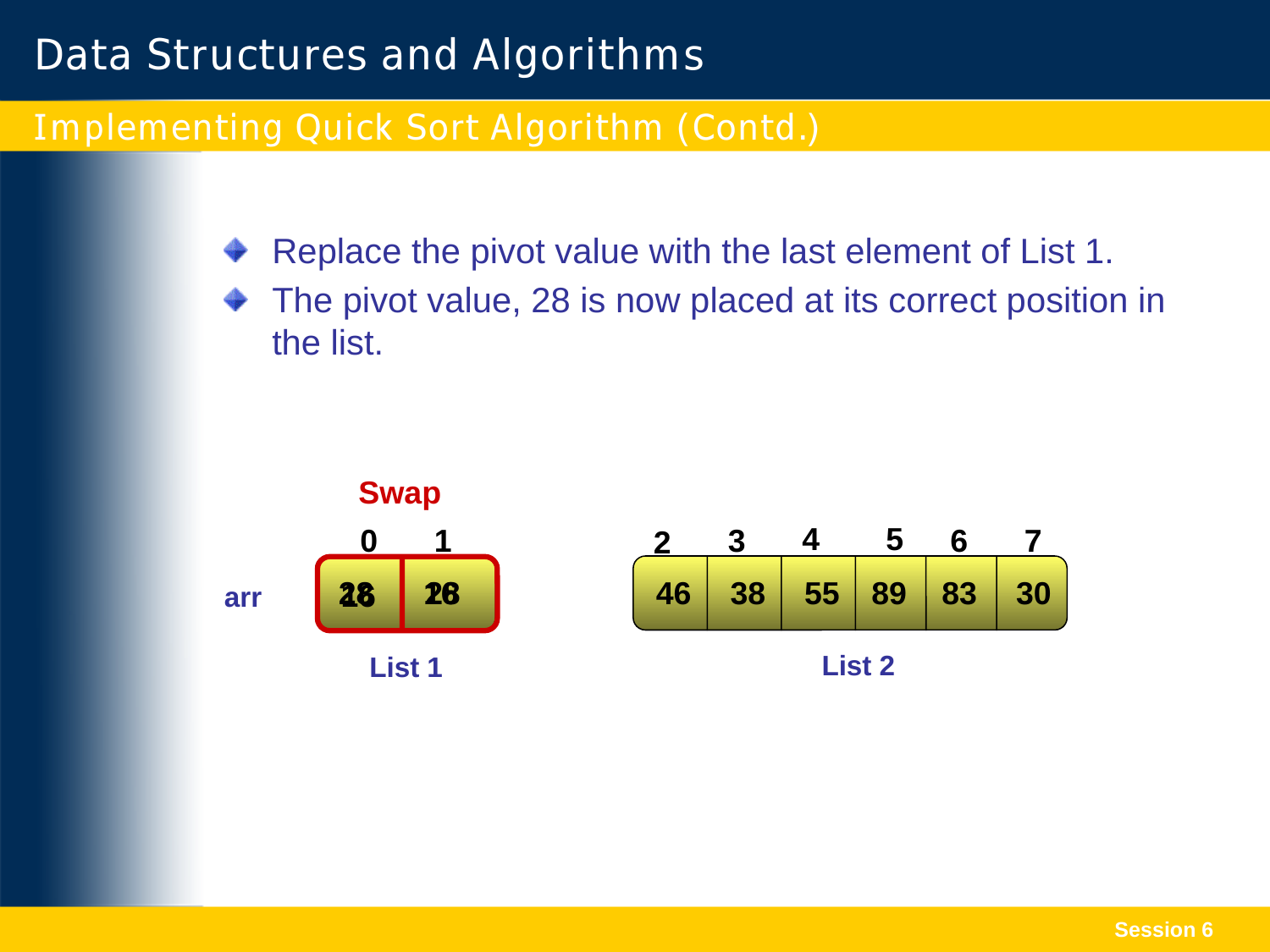

Implementing Quick Sort Algorithm (Contd.)
Replace the pivot value with the last element of List 1.
The pivot value, 28 is now placed at its correct position in the list.
Swap
5
4
6
7
0
1
3
2

16
28
38
55
89
83
30
28
46
16
arr
List 2
List 1